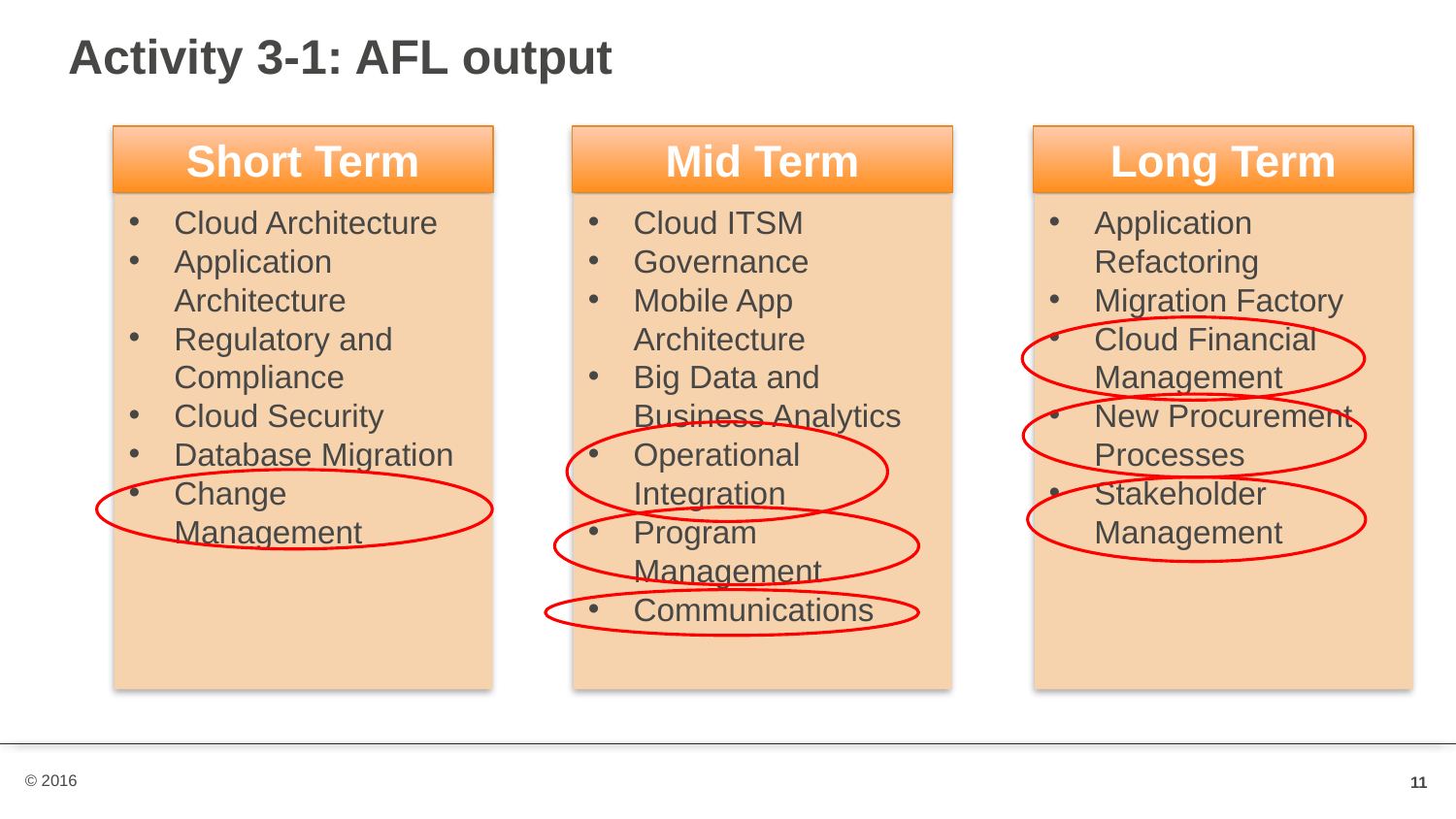

# Activity 3-1: AFL output
Short Term
Mid Term
Long Term
Cloud Architecture
Application Architecture
Regulatory and Compliance
Cloud Security
Database Migration
Change Management
Cloud ITSM
Governance
Mobile App Architecture
Big Data and Business Analytics
Operational Integration
Program Management
Communications
Application Refactoring
Migration Factory
Cloud Financial Management
New Procurement Processes
Stakeholder Management